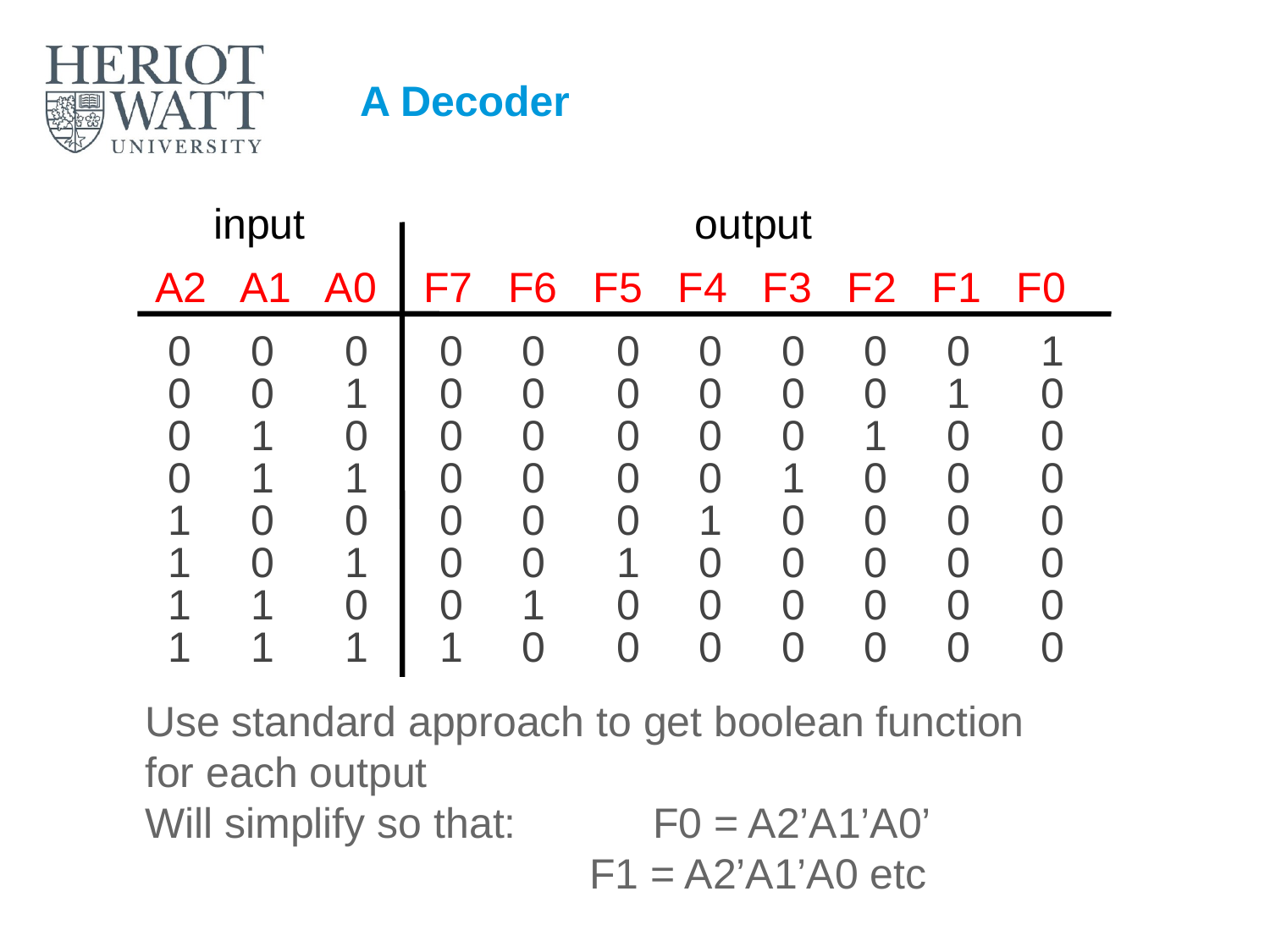

# A Decoder
input                                 output
A2   A1   A0    F7   F6   F5   F4   F3   F2   F1   F0
  0     0      0      0     0      0     0     0     0     0      1
  0     0      1      0     0      0     0     0     0     1      0
  0     1      0      0     0      0     0     0     1     0      0
  0     1      1      0     0      0     0     1     0     0      0
  1     0      0      0     0      0     1     0     0     0      0
  1     0      1      0     0      1     0     0     0     0      0
  1     1      0      0     1      0     0     0     0     0      0
  1     1      1      1     0      0     0     0     0     0      0
Use standard approach to get boolean function for each output
Will simplify so that:		F0 = A2’A1’A0’
F1 = A2’A1’A0 etc